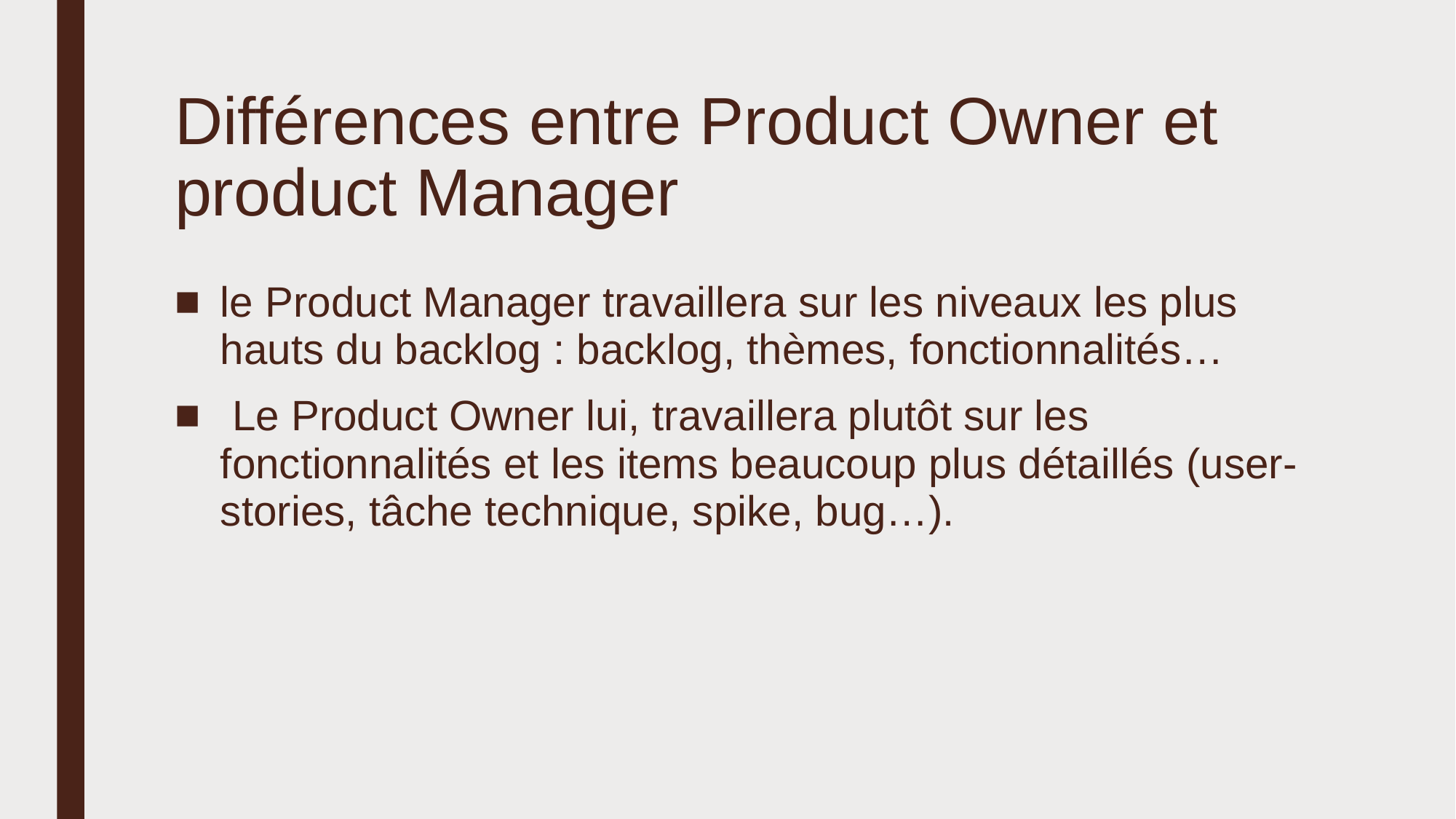

# Différences entre Product Owner et product Manager
le Product Manager travaillera sur les niveaux les plus hauts du backlog : backlog, thèmes, fonctionnalités…
 Le Product Owner lui, travaillera plutôt sur les fonctionnalités et les items beaucoup plus détaillés (user-stories, tâche technique, spike, bug…).